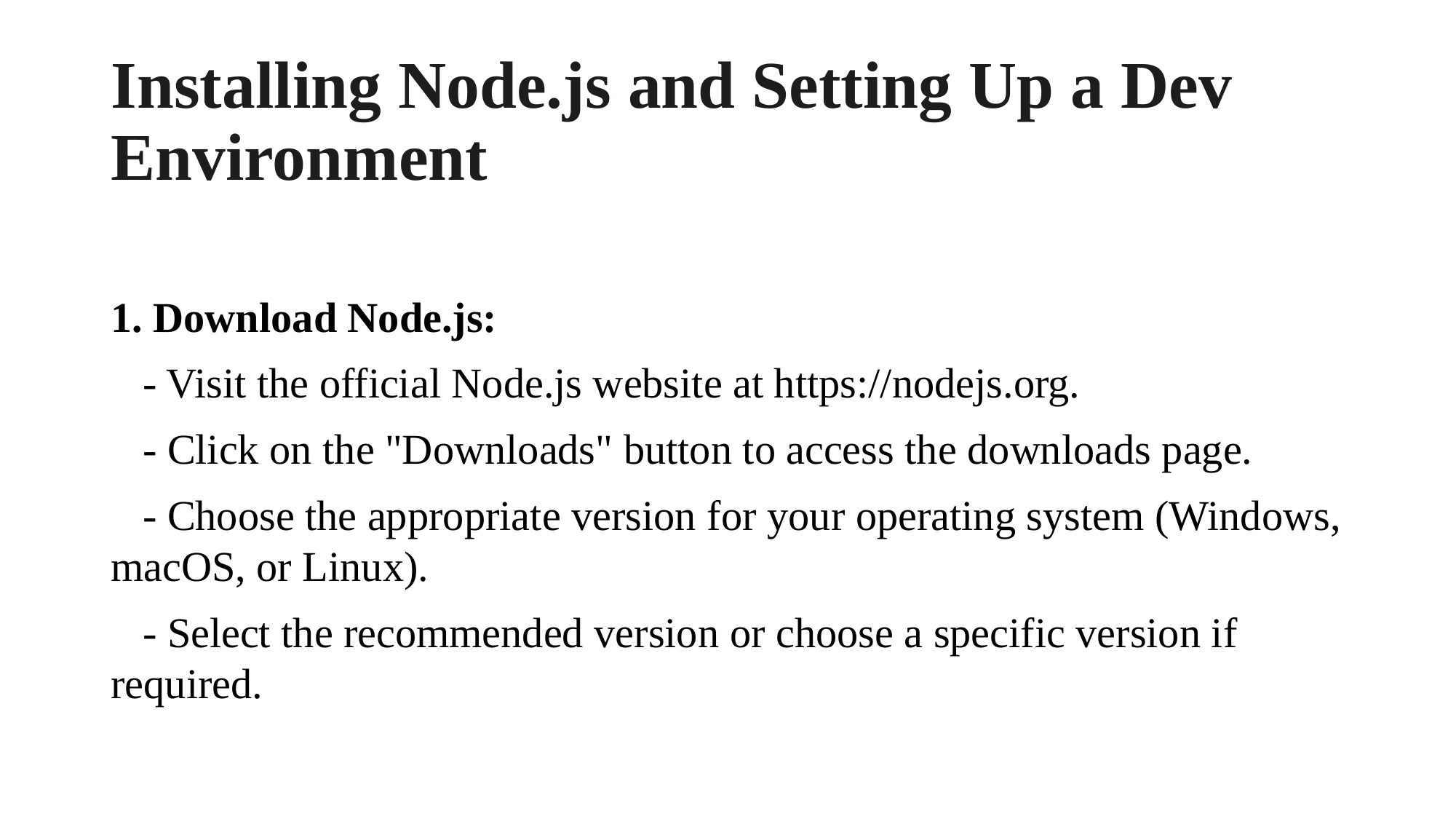

# Installing Node.js and Setting Up a Dev Environment

1. Download Node.js:
   - Visit the official Node.js website at https://nodejs.org.
   - Click on the "Downloads" button to access the downloads page.
   - Choose the appropriate version for your operating system (Windows, macOS, or Linux).
   - Select the recommended version or choose a specific version if required.